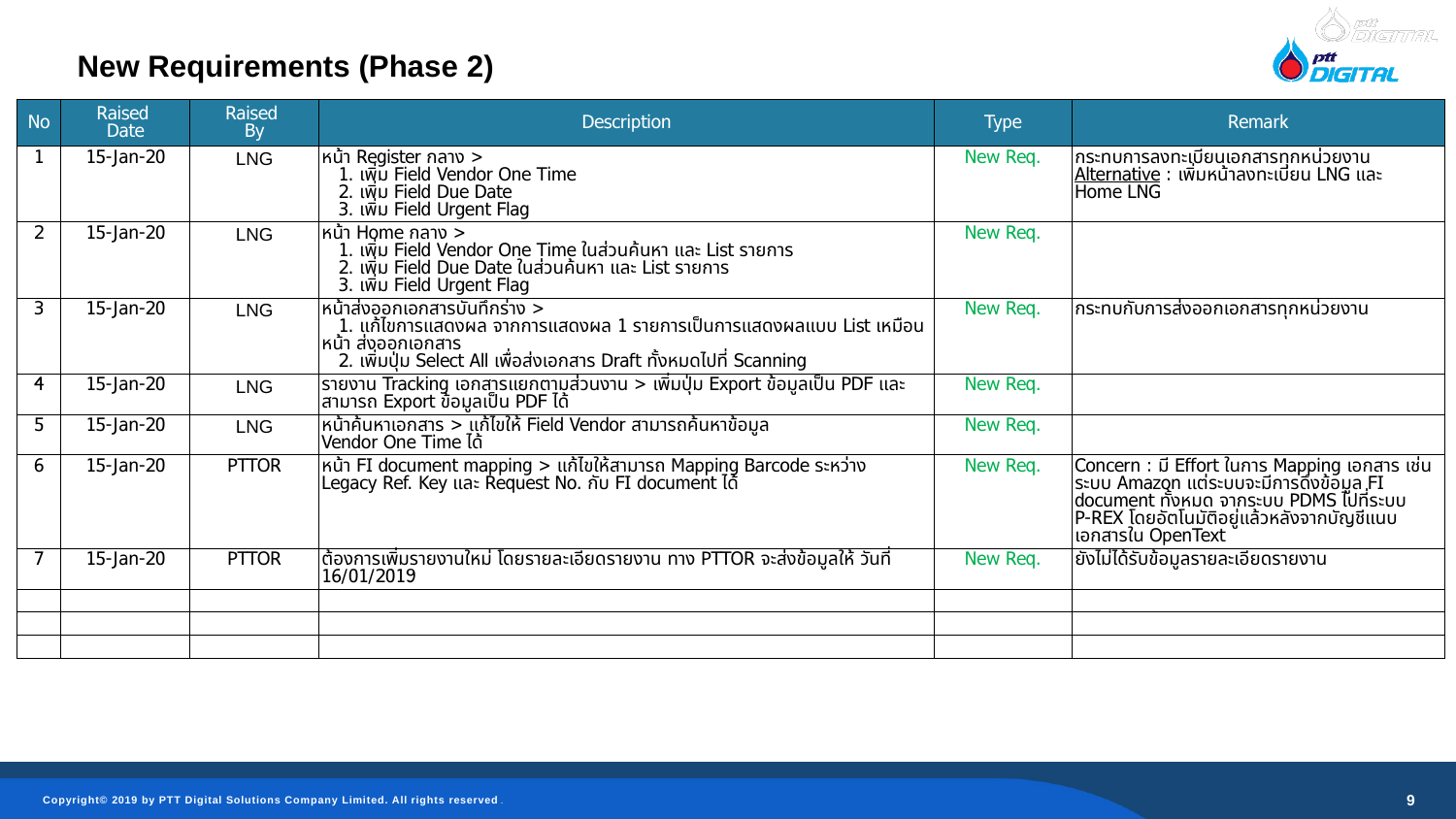

New Requirements (Phase 2)
| No | Raised Date | Raised By | Description | Type | Remark |
| --- | --- | --- | --- | --- | --- |
| 1 | 15-Jan-20 | LNG | หน้า Register กลาง > 1. เพิ่ม Field Vendor One Time 2. เพิ่ม Field Due Date 3. เพิ่ม Field Urgent Flag | New Req. | กระทบการลงทะเบียนเอกสารทุกหน่วยงาน Alternative : เพิ่มหน้าลงทะเบียน LNG และ Home LNG |
| 2 | 15-Jan-20 | LNG | หน้า Home กลาง > 1. เพิ่ม Field Vendor One Time ในส่วนค้นหา และ List รายการ 2. เพิ่ม Field Due Date ในส่วนค้นหา และ List รายการ 3. เพิ่ม Field Urgent Flag | New Req. |  |
| 3 | 15-Jan-20 | LNG | หน้าส่งออกเอกสารบันทึกร่าง > 1. แก้ไขการแสดงผล จากการแสดงผล 1 รายการเป็นการแสดงผลแบบ List เหมือนหน้า ส่งออกเอกสาร 2. เพิ่มปุ่ม Select All เพื่อส่งเอกสาร Draft ทั้งหมดไปที่ Scanning | New Req. | กระทบกับการส่งออกเอกสารทุกหน่วยงาน |
| 4 | 15-Jan-20 | LNG | รายงาน Tracking เอกสารแยกตามส่วนงาน > เพิ่มปุ่ม Export ข้อมูลเป็น PDF และสามารถ Export ข้อมูลเป็น PDF ได้ | New Req. |  |
| 5 | 15-Jan-20 | LNG | หน้าค้นหาเอกสาร > แก้ไขให้ Field Vendor สามารถค้นหาข้อมูล Vendor One Time ได้ | New Req. |  |
| 6 | 15-Jan-20 | PTTOR | หน้า FI document mapping > แก้ไขให้สามารถ Mapping Barcode ระหว่าง Legacy Ref. Key และ Request No. กับ FI document ได้ | New Req. | Concern : มี Effort ในการ Mapping เอกสาร เช่น ระบบ Amazon แต่ระบบจะมีการดึงข้อมูล FI document ทั้งหมด จากระบบ PDMS ไปที่ระบบ P-REX โดยอัตโนมัติอยู่แล้วหลังจากบัญชีแนบเอกสารใน OpenText |
| 7 | 15-Jan-20 | PTTOR | ต้องการเพิ่มรายงานใหม่ โดยรายละเอียดรายงาน ทาง PTTOR จะส่งข้อมูลให้ วันที่ 16/01/2019 | New Req. | ยังไม่ได้รับข้อมูลรายละเอียดรายงาน |
|  |  |  |  |  |  |
|  |  |  |  |  |  |
|  |  |  |  |  |  |
9